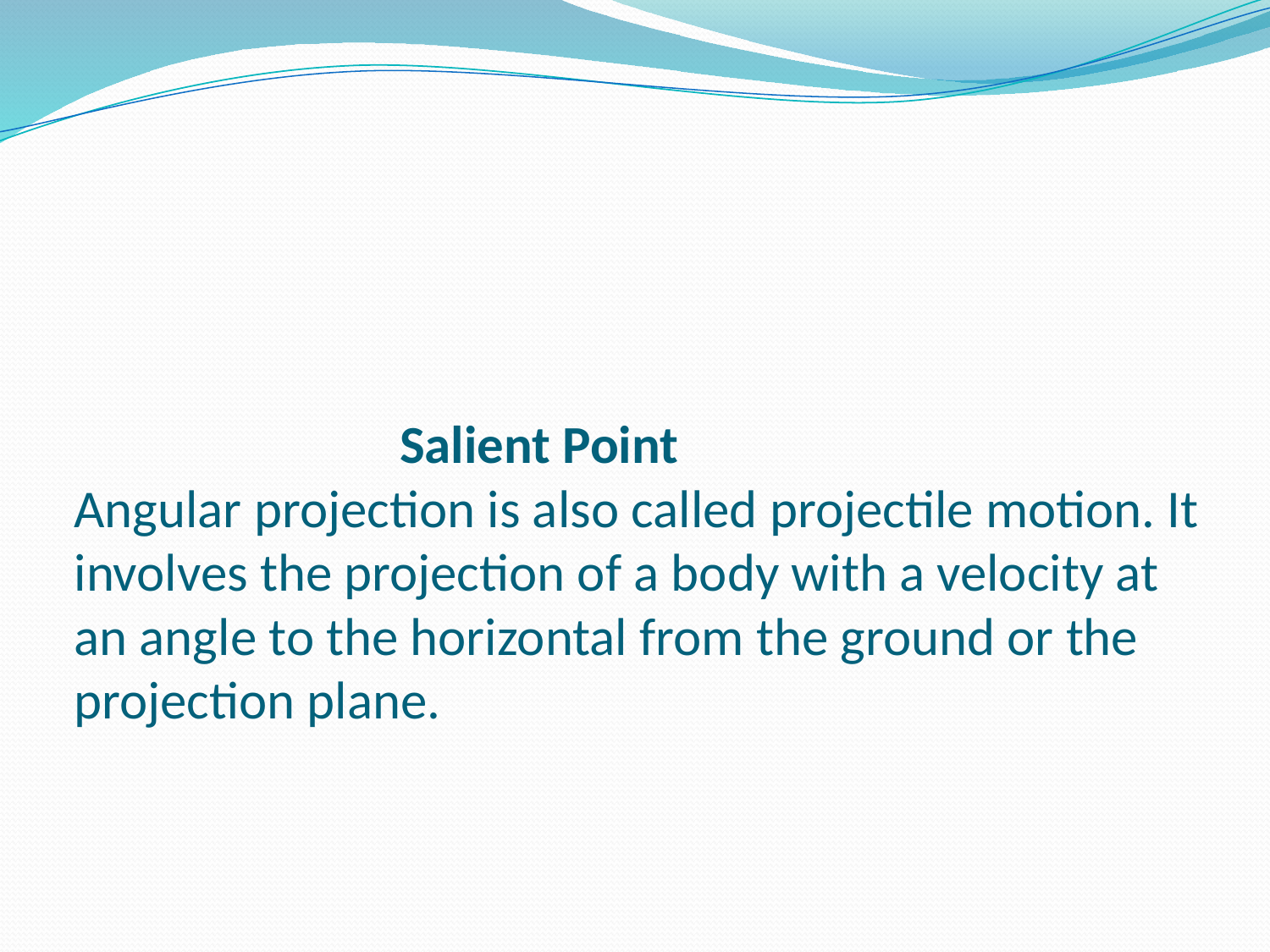

# Salient Point Angular projection is also called projectile motion. It involves the projection of a body with a velocity at an angle to the horizontal from the ground or the projection plane.